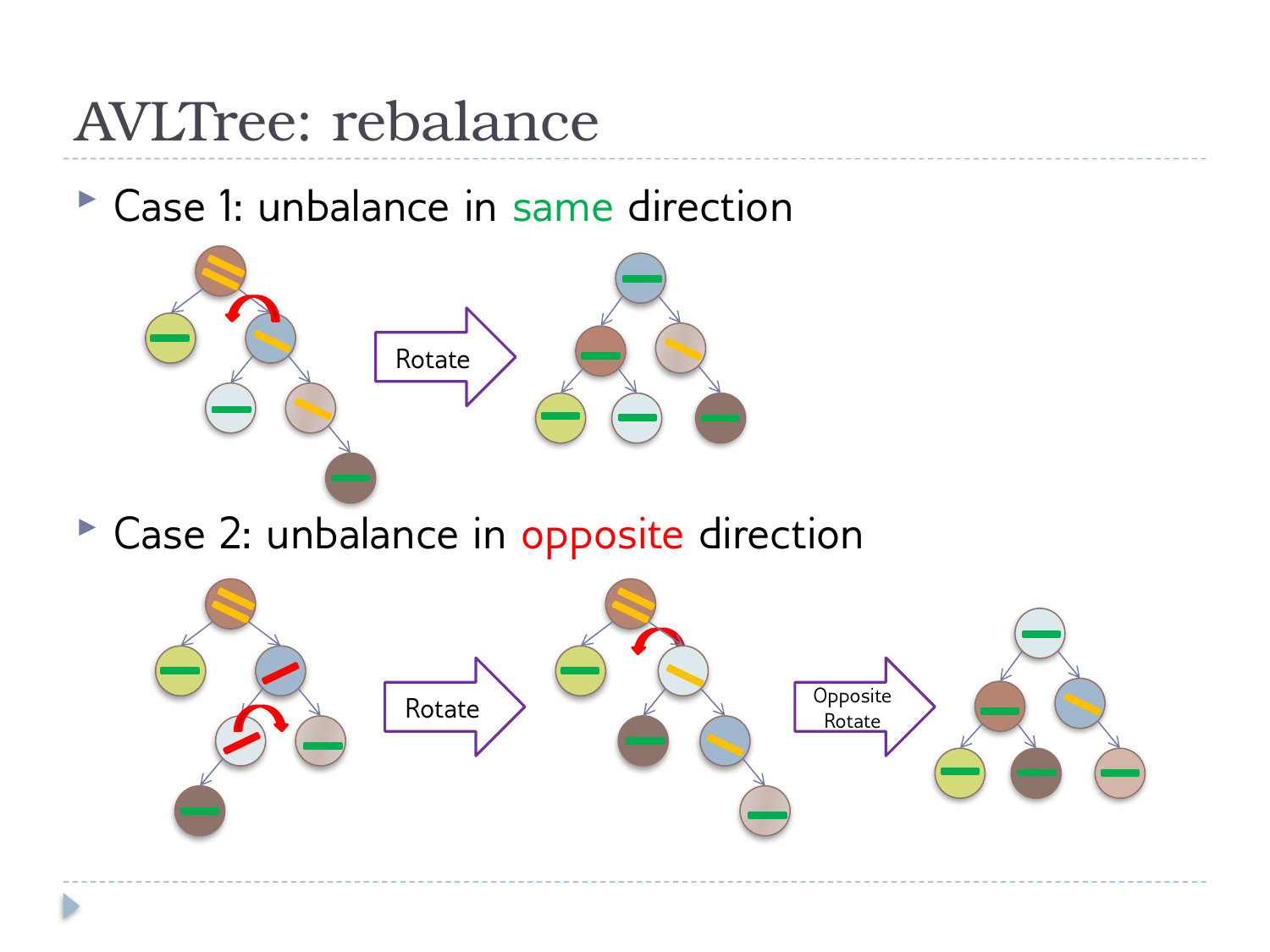

# AVLTree: rebalance
Case 1: unbalance in same direction

Case 2: unbalance in opposite direction

Rotate

Rotate
Opposite
Rotate